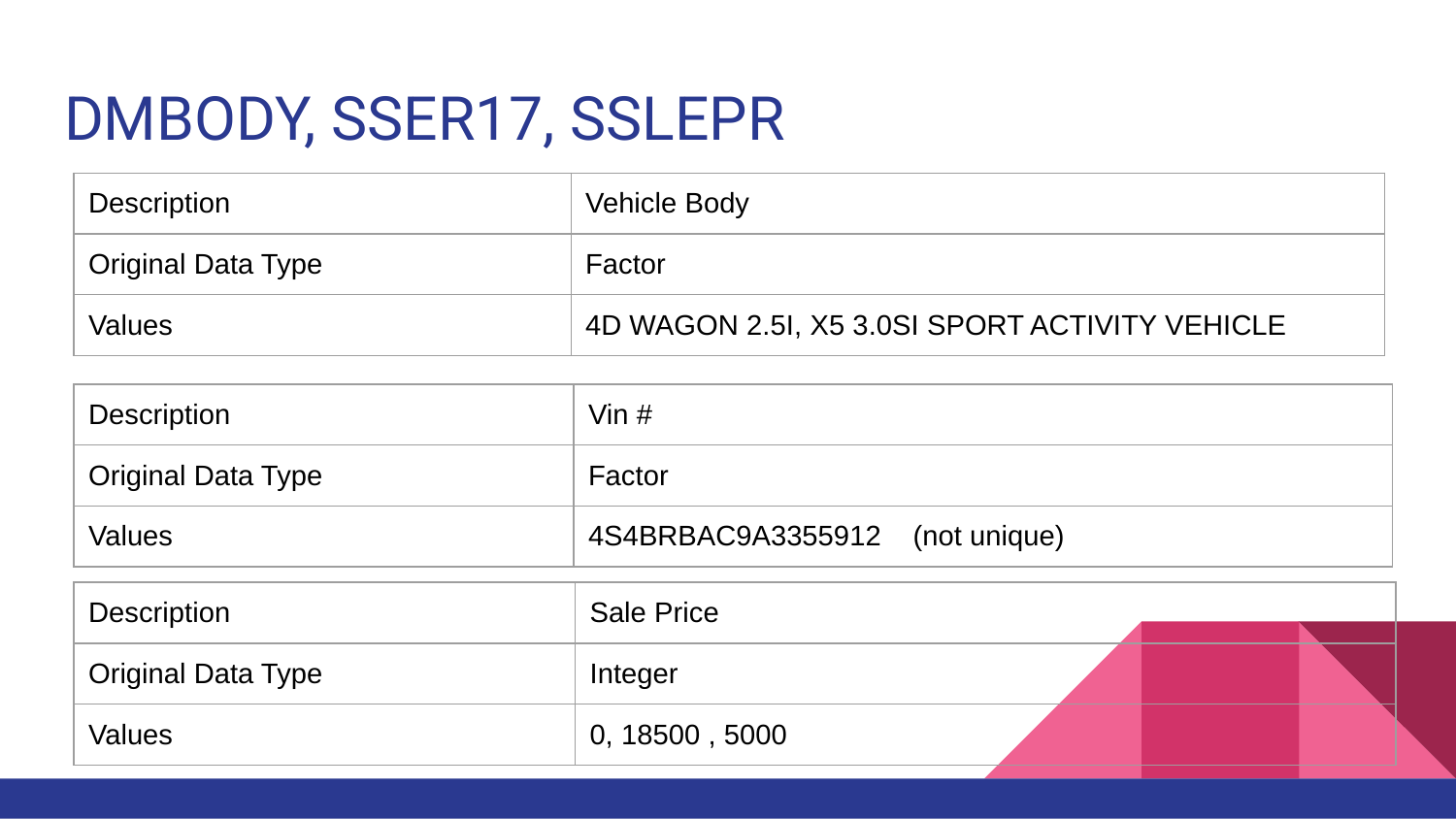

# DMBODY, SSER17, SSLEPR
| Description | Vehicle Body |
| --- | --- |
| Original Data Type | Factor |
| Values | 4D WAGON 2.5I, X5 3.0SI SPORT ACTIVITY VEHICLE |
| Description | Vin # |
| --- | --- |
| Original Data Type | Factor |
| Values | 4S4BRBAC9A3355912 (not unique) |
| Description | Sale Price |
| --- | --- |
| Original Data Type | Integer |
| Values | 0, 18500 , 5000 |